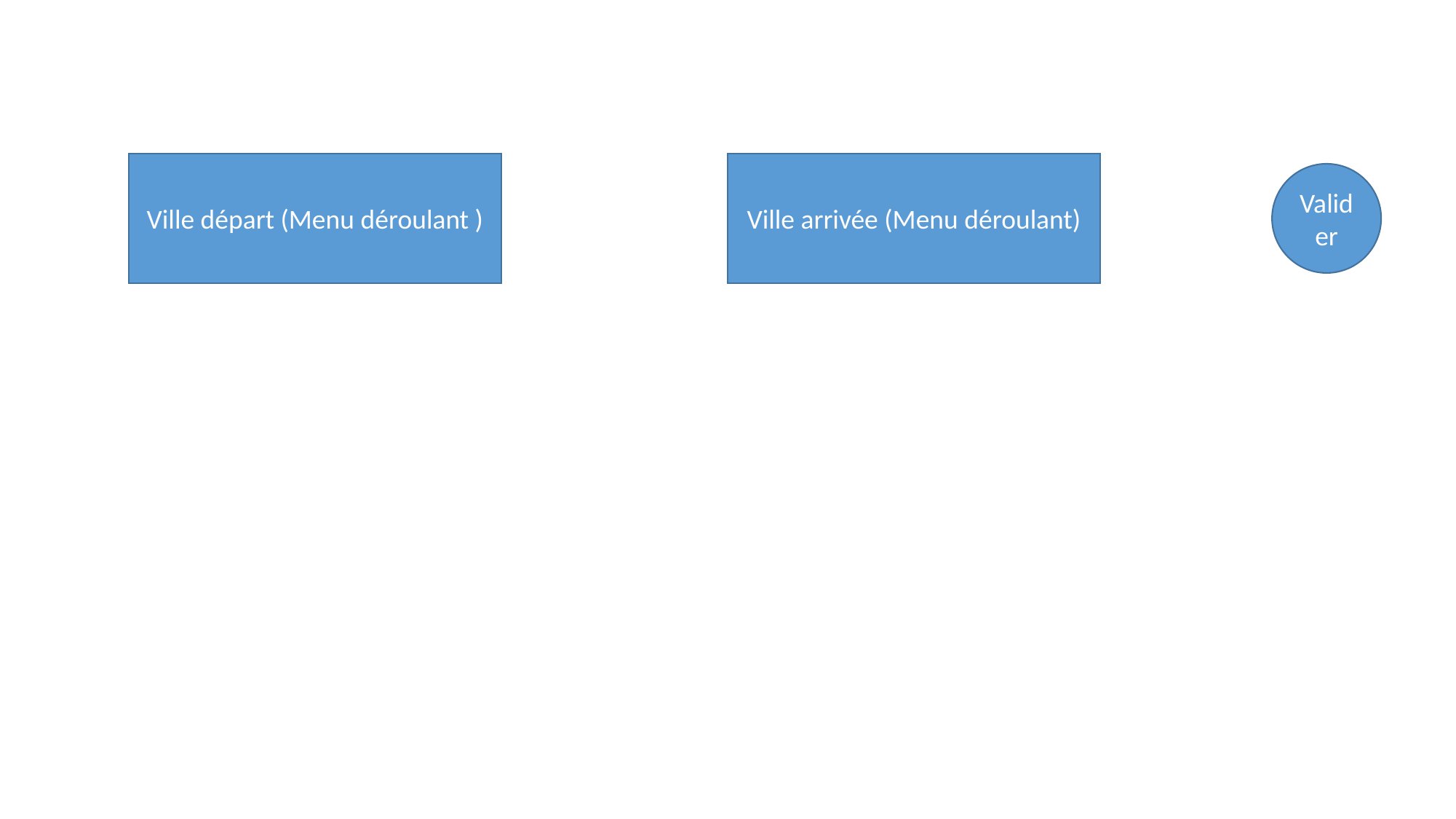

Ville départ (Menu déroulant )
Ville arrivée (Menu déroulant)
Valider